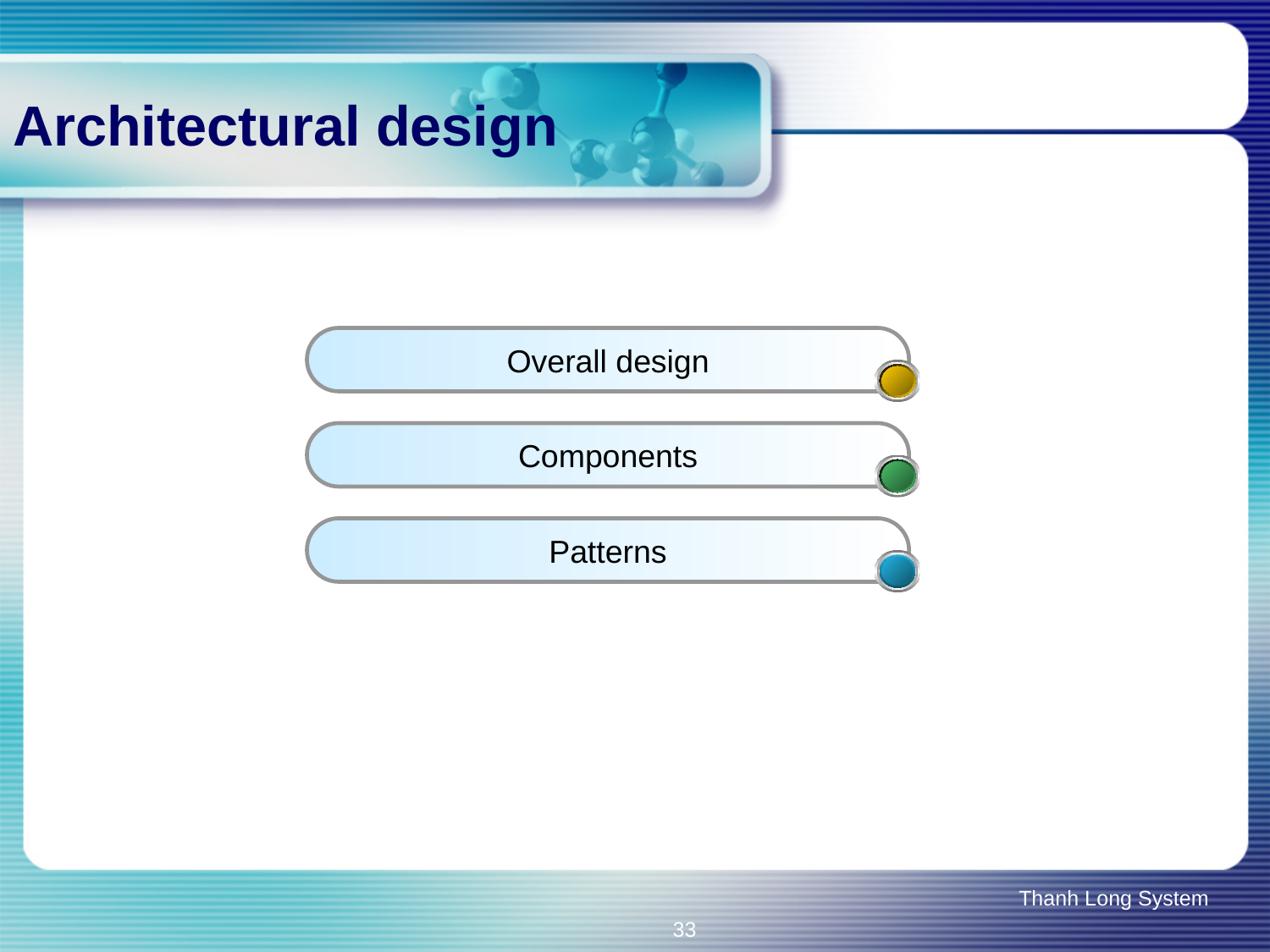

# Architectural design
Overall design

Components

Patterns

Thanh Long System
33